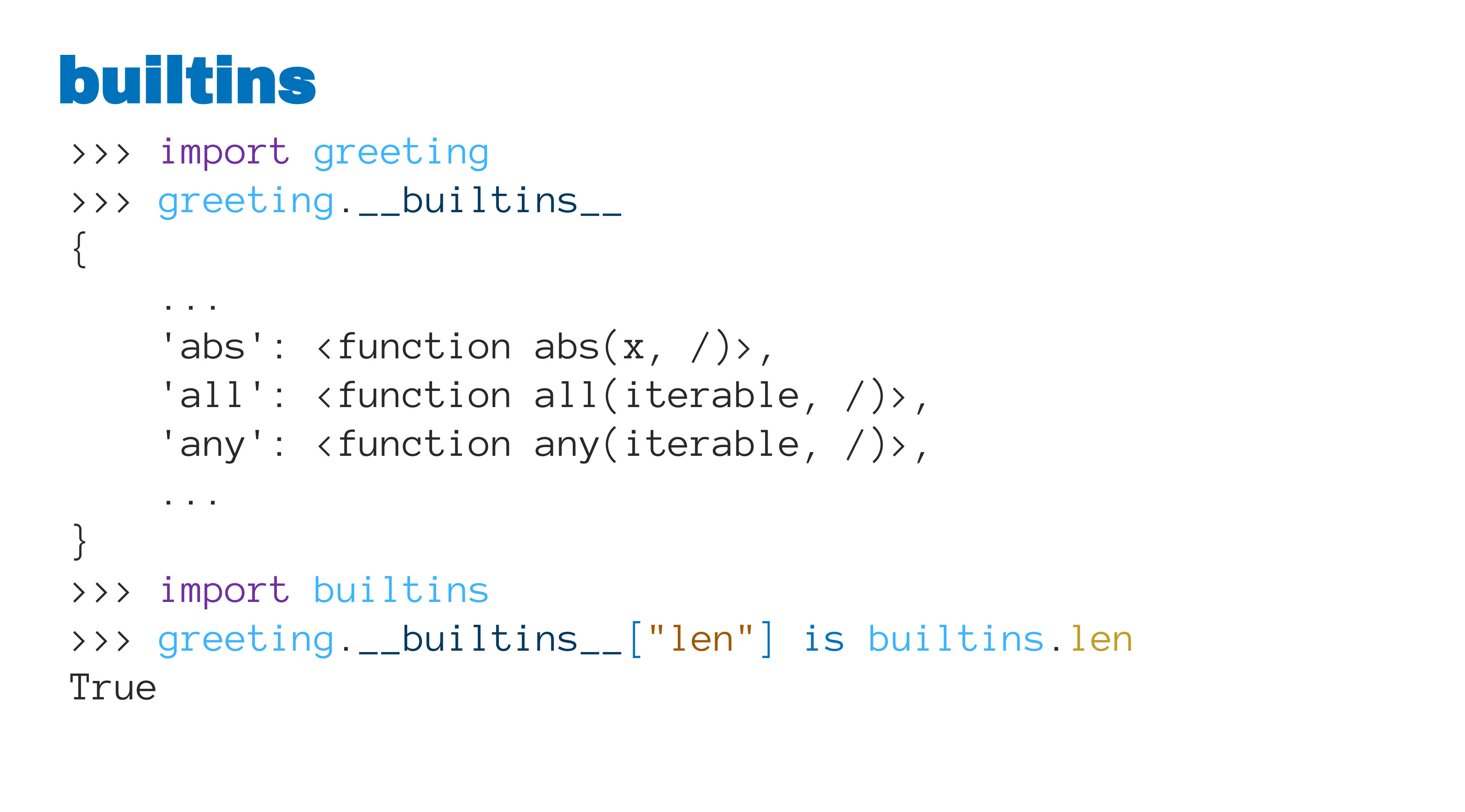

# builtins
>>> import greeting
>>> greeting.__builtins__
{
    ...
    'abs': <function abs(x, /)>,
    'all': <function all(iterable, /)>,
    'any': <function any(iterable, /)>,
    ...
}
>>> import builtins
>>> greeting.__builtins__["len"] is builtins.len
True
26